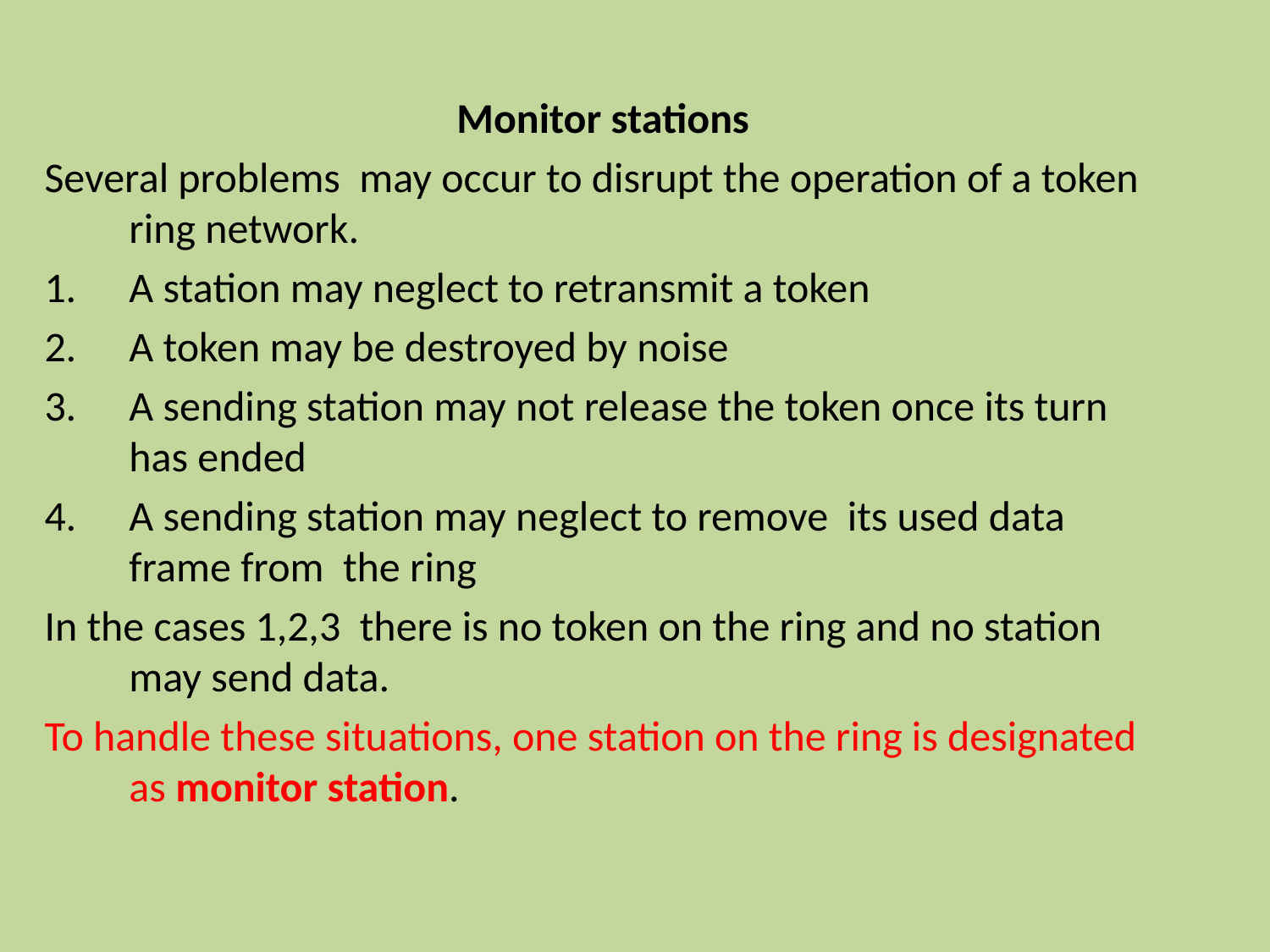

Monitor stations
Several problems  may occur to disrupt the operation of a token ring network.
A station may neglect to retransmit a token
A token may be destroyed by noise
A sending station may not release the token once its turn has ended
A sending station may neglect to remove  its used data frame from  the ring
In the cases 1,2,3  there is no token on the ring and no station may send data.
To handle these situations, one station on the ring is designated as monitor station.